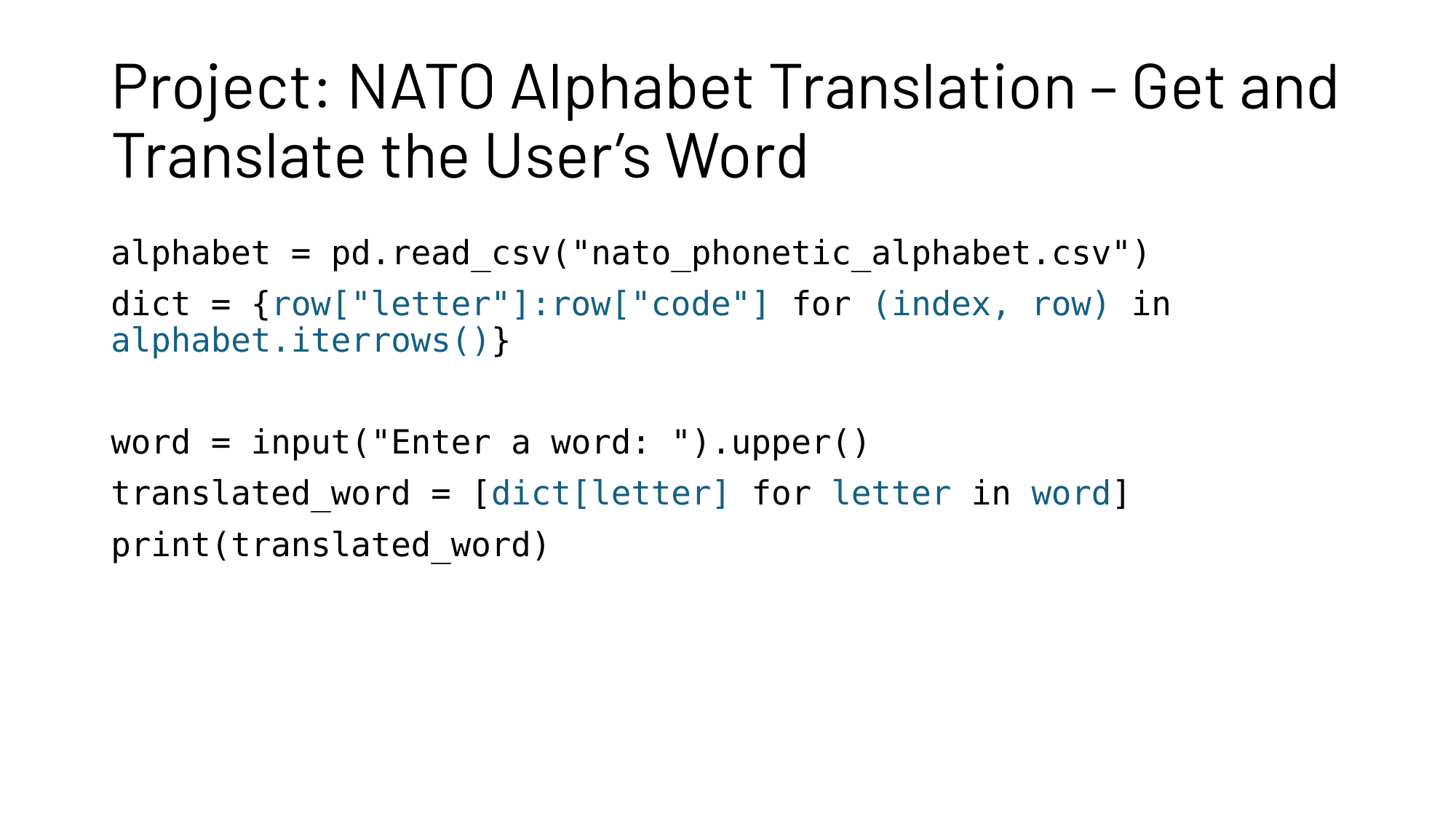

# Project: NATO Alphabet Translation – Get and Translate the User’s Word
alphabet = pd.read_csv("nato_phonetic_alphabet.csv")
dict = {row["letter"]:row["code"] for (index, row) in alphabet.iterrows()}

word = input("Enter a word: ").upper()
translated_word = [dict[letter] for letter in word]
print(translated_word)